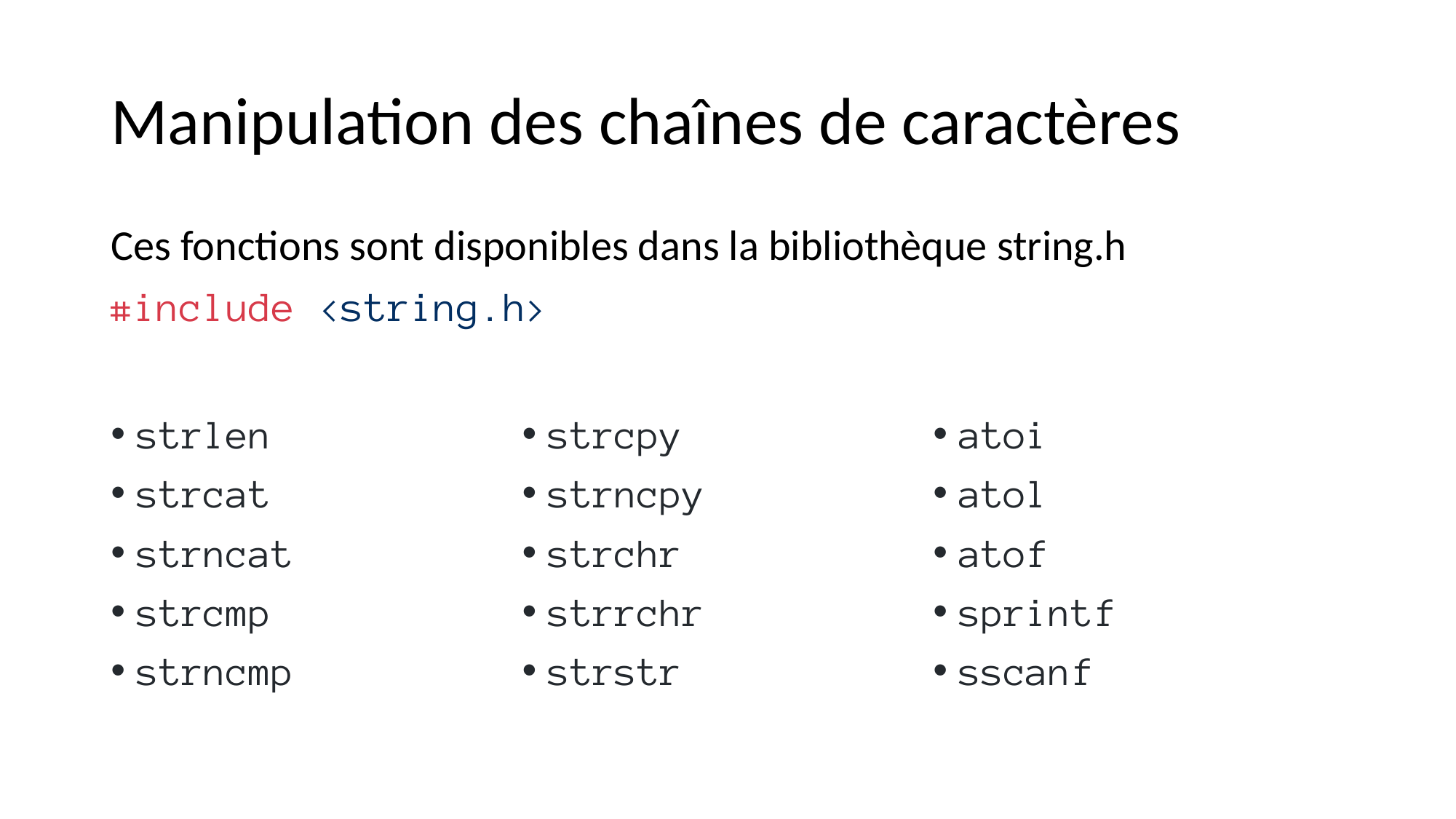

# Manipulation des chaînes de caractères
Ces fonctions sont disponibles dans la bibliothèque string.h
#include <string.h>
strlen
strcat
strncat
strcmp
strncmp
strcpy
strncpy
strchr
strrchr
strstr
atoi
atol
atof
sprintf
sscanf